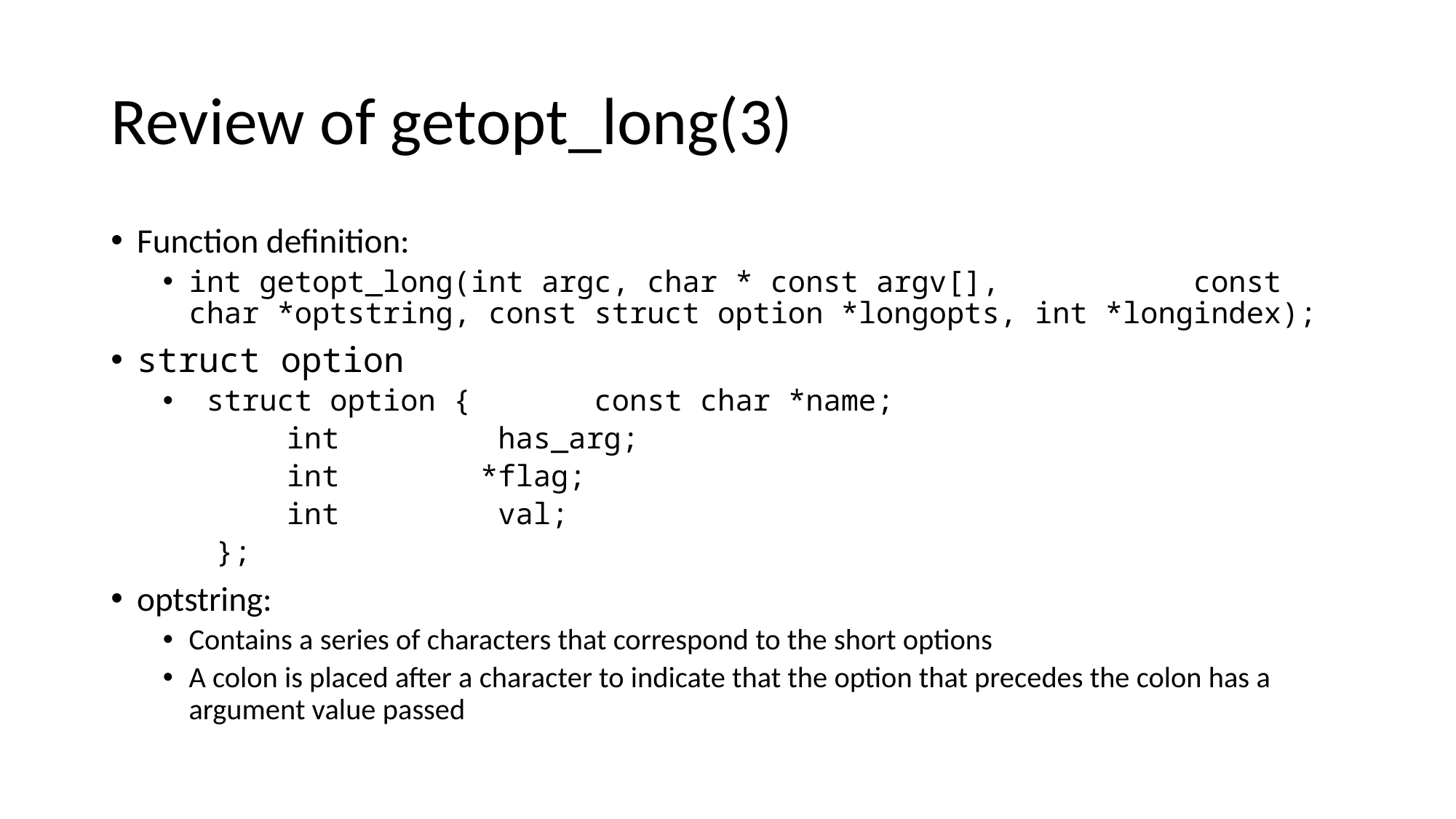

# Review of getopt_long(3)
Function definition:
int getopt_long(int argc, char * const argv[],           const char *optstring, const struct option *longopts, int *longindex);
struct option
 struct option {       const char *name;
       int         has_arg;
       int        *flag;
       int         val;
   };
optstring:
Contains a series of characters that correspond to the short options
A colon is placed after a character to indicate that the option that precedes the colon has a argument value passed